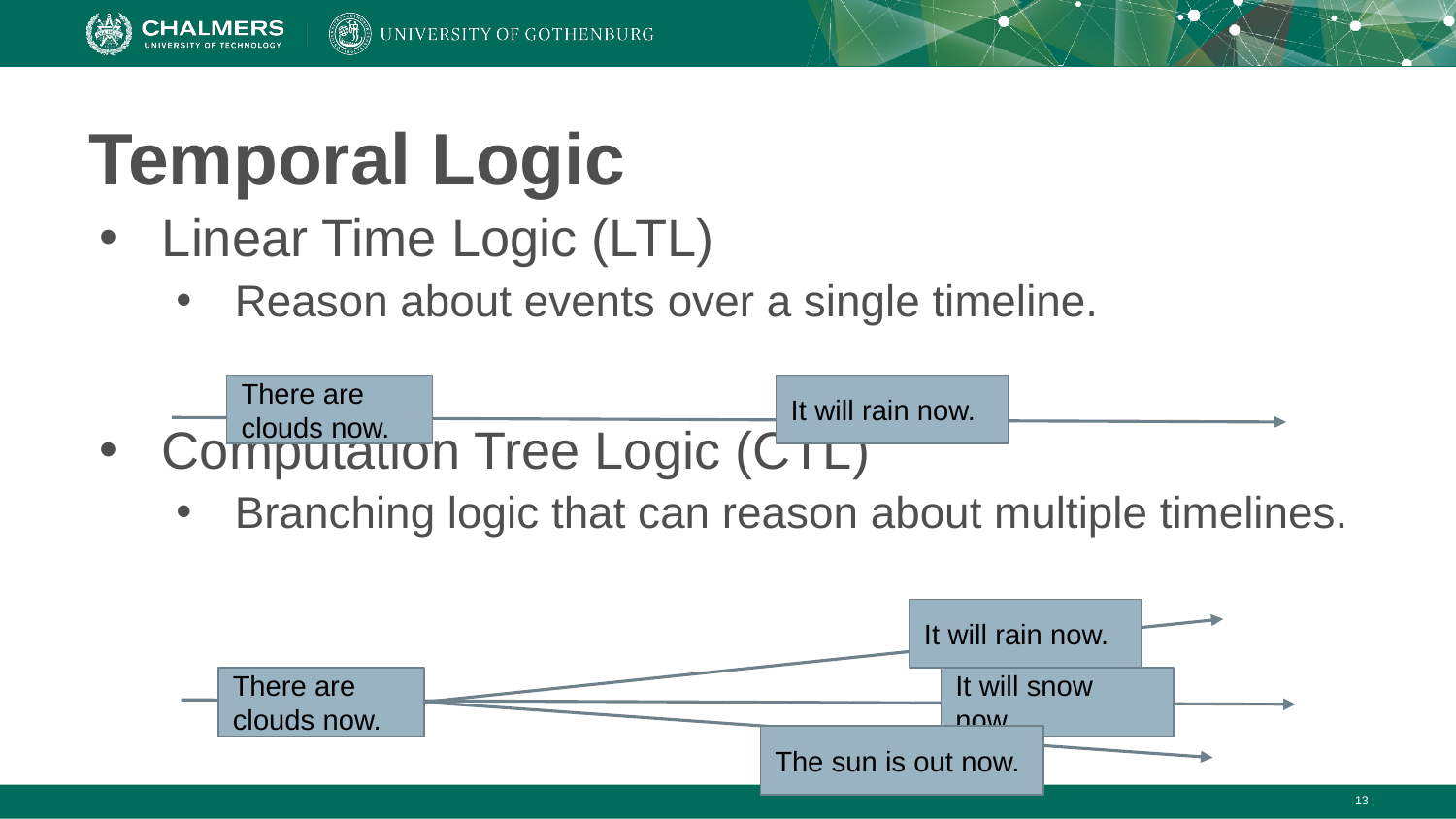

# Temporal Logic
Linear Time Logic (LTL)
Reason about events over a single timeline.

Computation Tree Logic (CTL)
Branching logic that can reason about multiple timelines.

There are clouds now.
It will rain now.
It will rain now.
There are clouds now.
It will snow now.
The sun is out now.
13